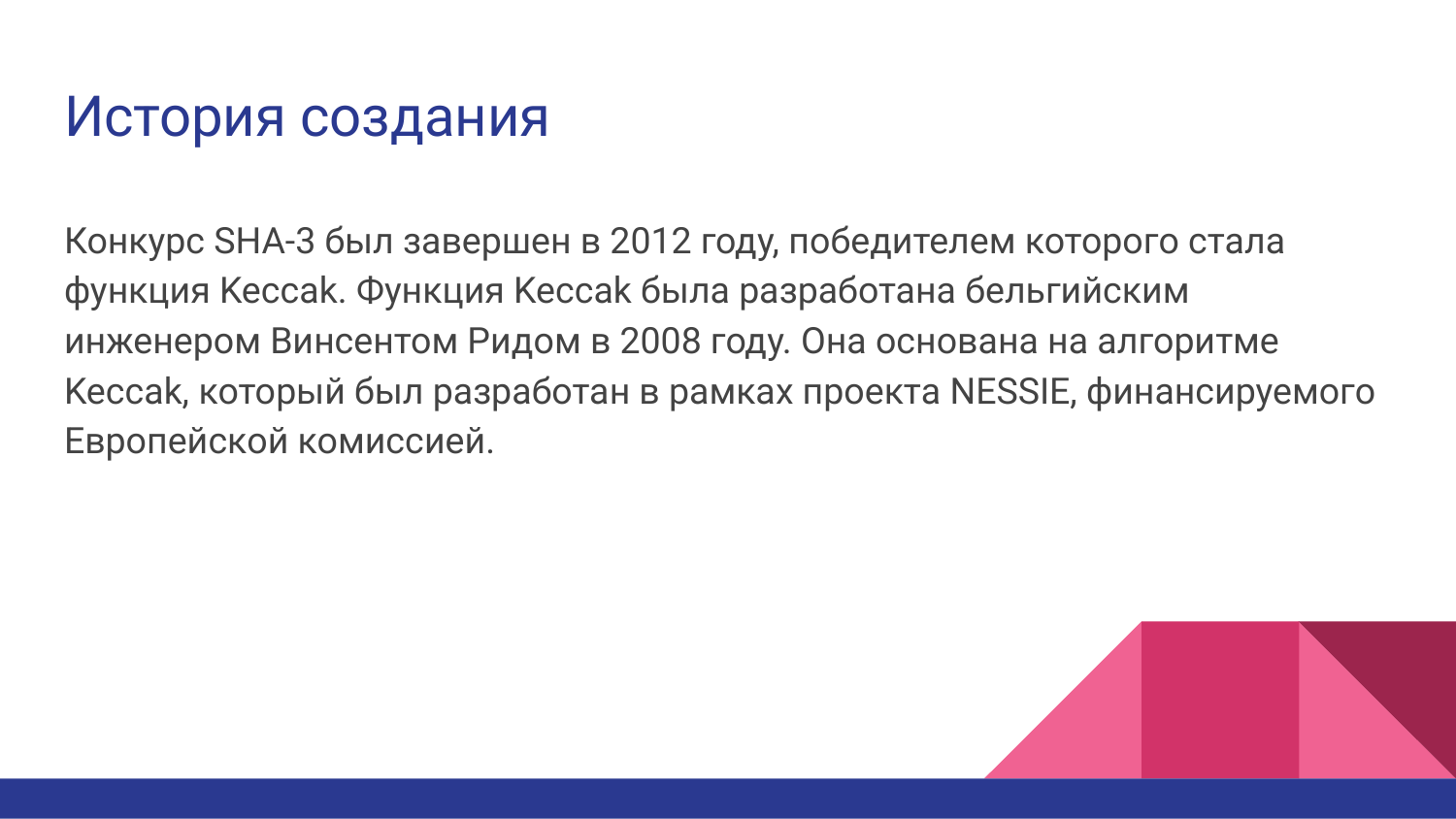

# История создания
Конкурс SHA-3 был завершен в 2012 году, победителем которого стала функция Keccak. Функция Keccak была разработана бельгийским инженером Винсентом Ридом в 2008 году. Она основана на алгоритме Keccak, который был разработан в рамках проекта NESSIE, финансируемого Европейской комиссией.